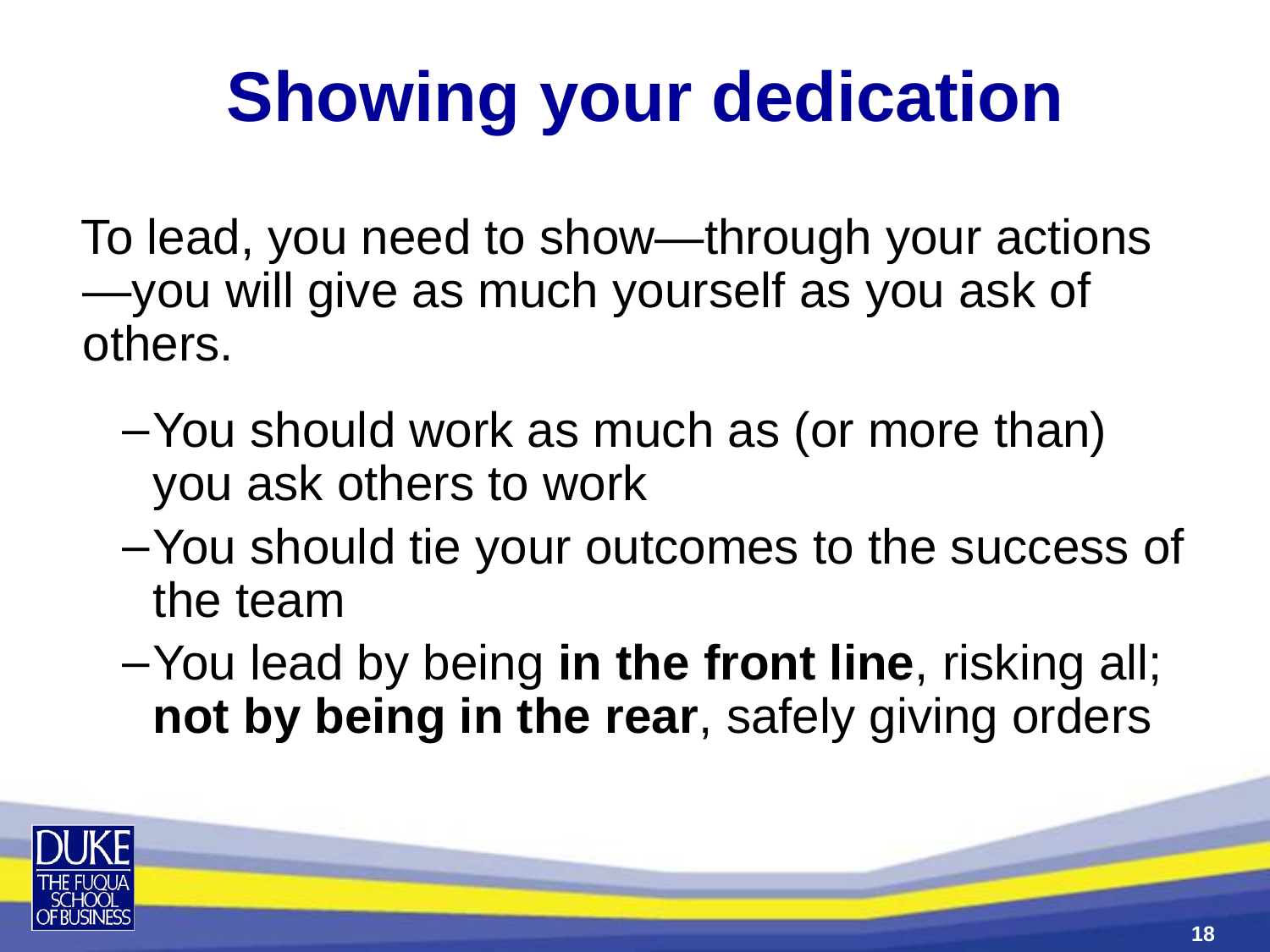

# Showing your dedication
To lead, you need to show—through your actions—you will give as much yourself as you ask of others.

You should work as much as (or more than) you ask others to work
You should tie your outcomes to the success of the team
You lead by being in the front line, risking all; not by being in the rear, safely giving orders
18